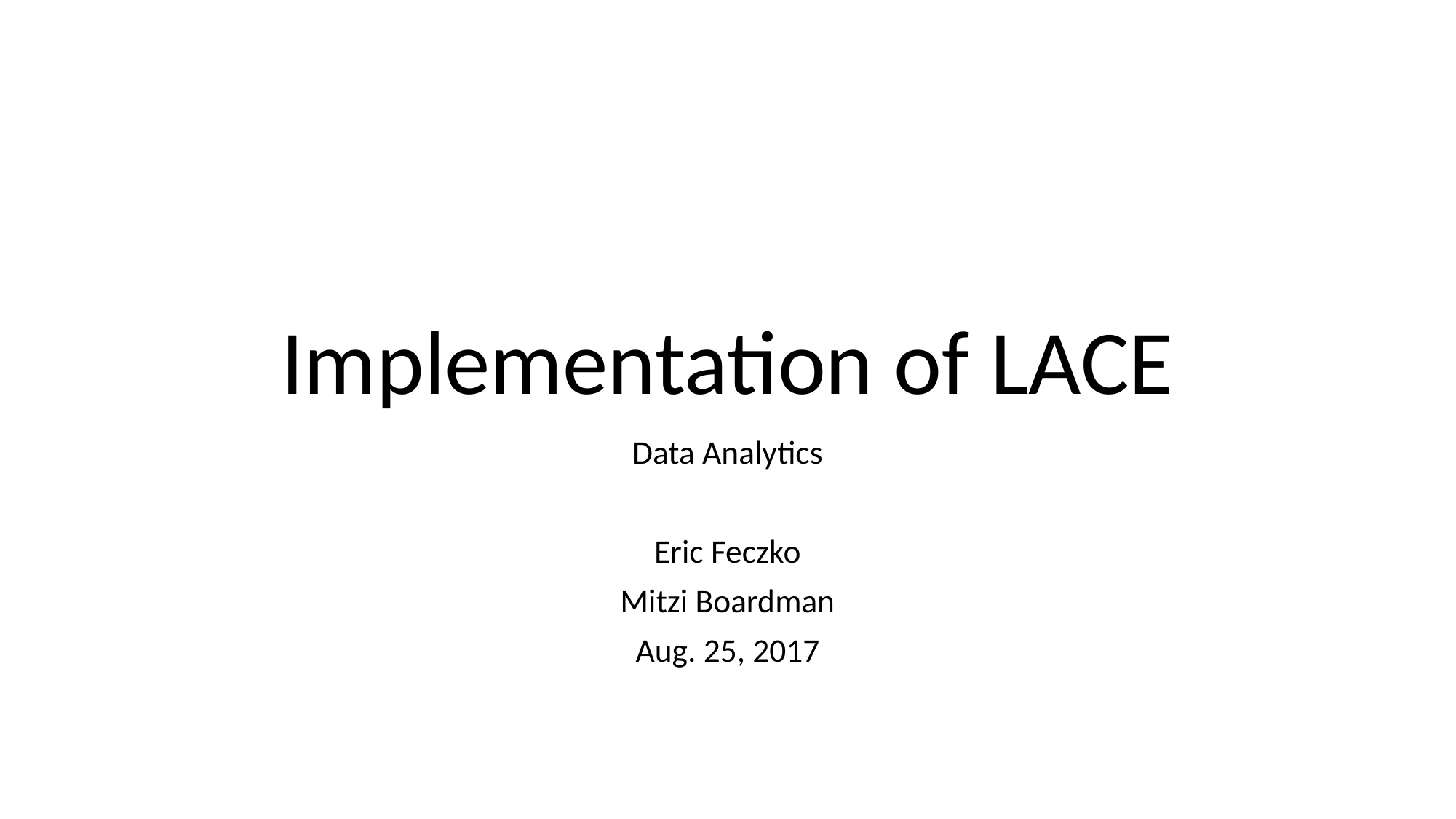

# Implementation of LACE
Data Analytics

Eric Feczko
Mitzi Boardman
Aug. 25, 2017